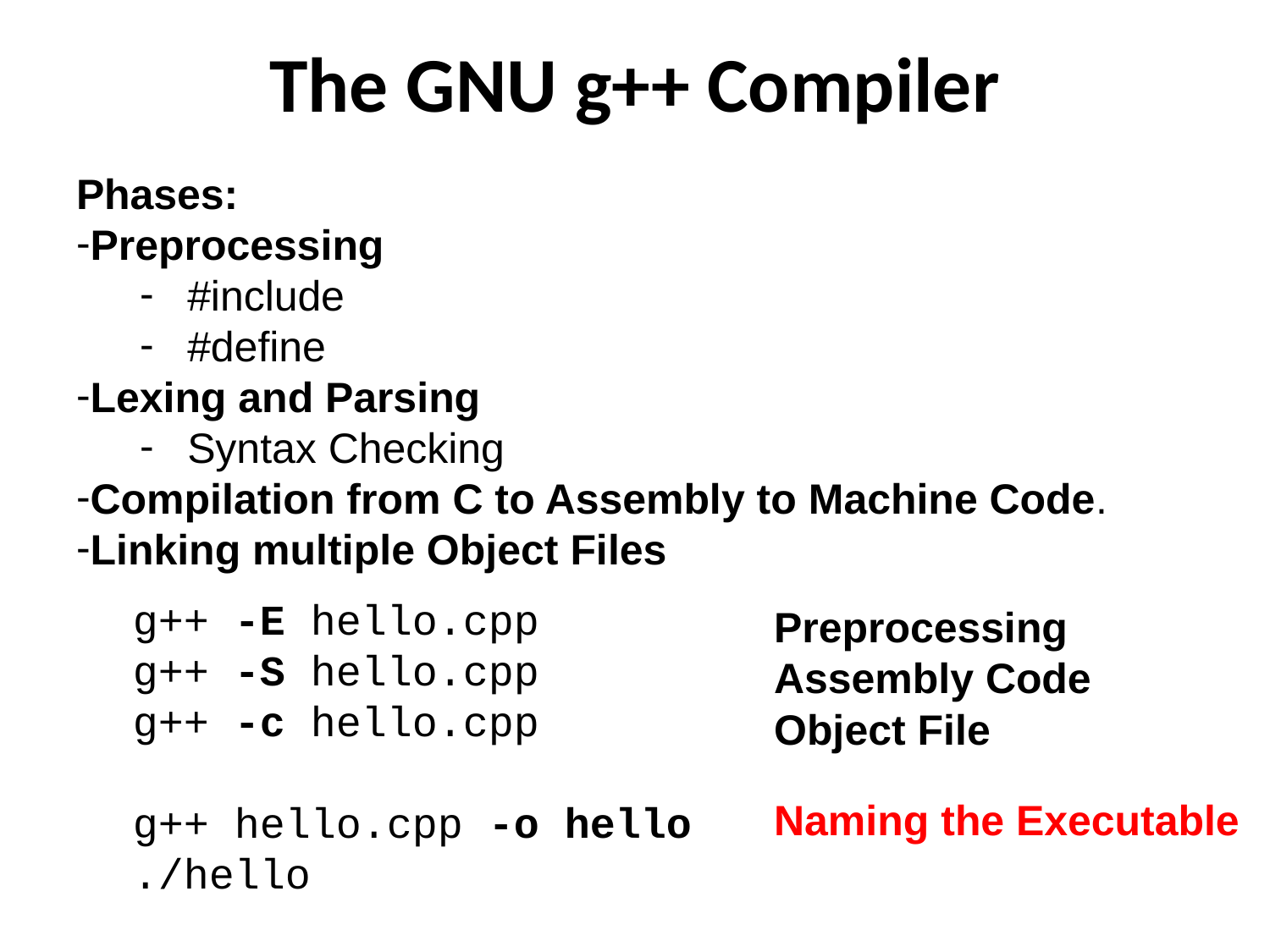

# The GNU g++ Compiler
Phases:
Preprocessing
#include
#define
Lexing and Parsing
Syntax Checking
Compilation from C to Assembly to Machine Code.
Linking multiple Object Files
g++ -E hello.cpp
g++ -S hello.cpp
g++ -c hello.cpp

g++ hello.cpp -o hello
./hello

Preprocessing
Assembly Code
Object File
Naming the Executable